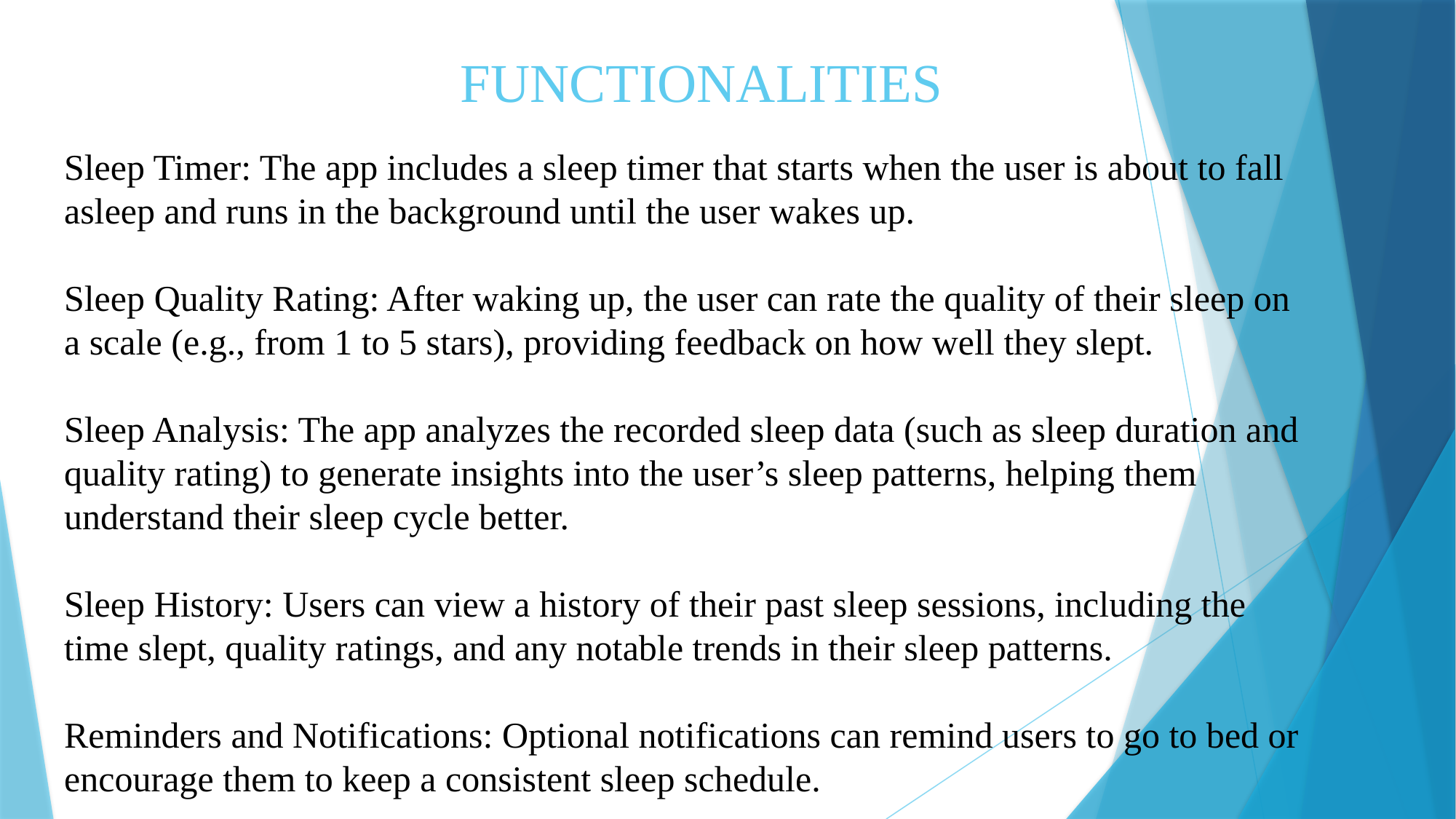

FUNCTIONALITIES

Sleep Timer: The app includes a sleep timer that starts when the user is about to fall asleep and runs in the background until the user wakes up.

Sleep Quality Rating: After waking up, the user can rate the quality of their sleep on a scale (e.g., from 1 to 5 stars), providing feedback on how well they slept.

Sleep Analysis: The app analyzes the recorded sleep data (such as sleep duration and quality rating) to generate insights into the user’s sleep patterns, helping them understand their sleep cycle better.

Sleep History: Users can view a history of their past sleep sessions, including the time slept, quality ratings, and any notable trends in their sleep patterns.

Reminders and Notifications: Optional notifications can remind users to go to bed or encourage them to keep a consistent sleep schedule.